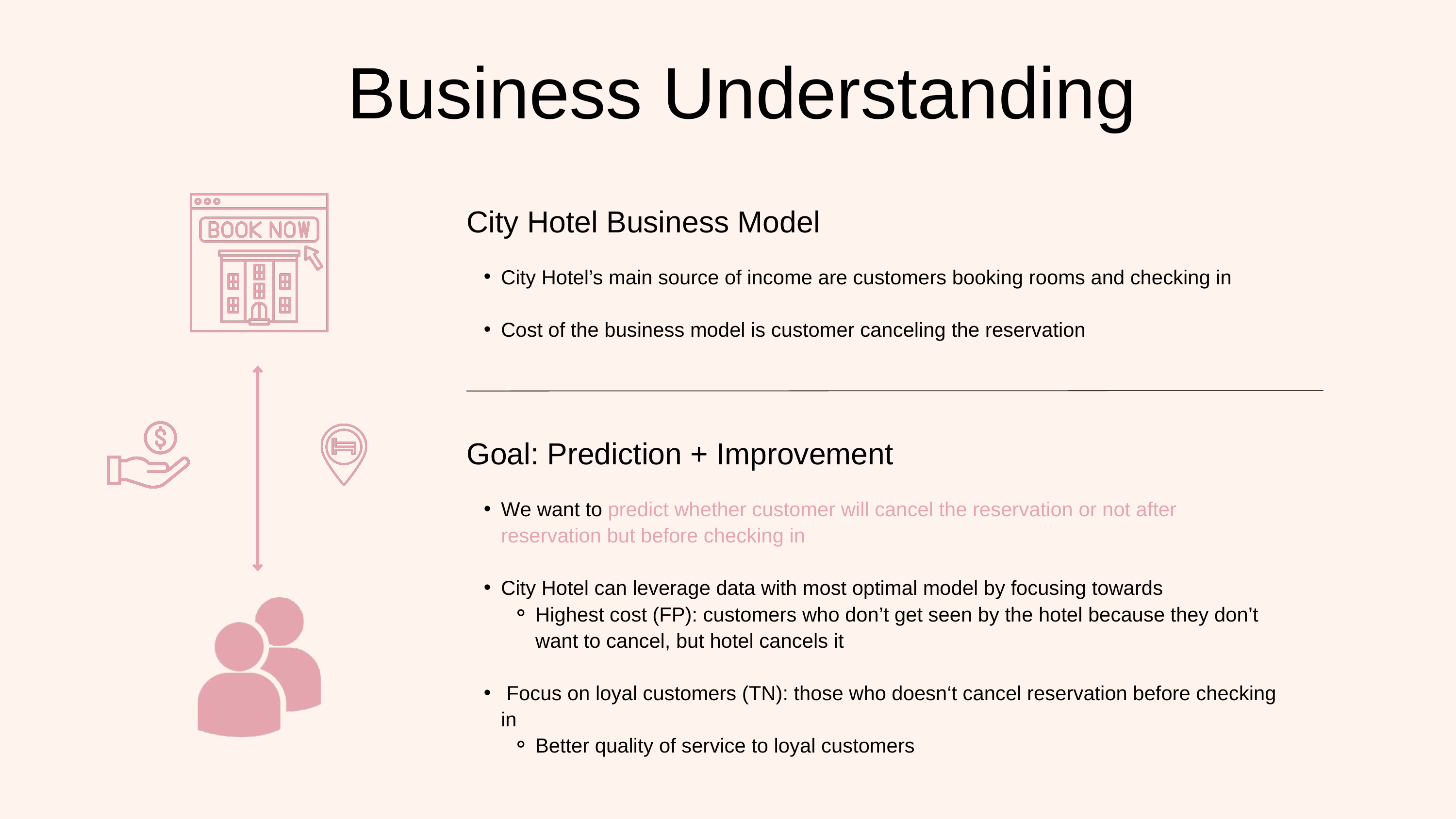

Business Understanding

City Hotel Business Model
City Hotel’s main source of income are customers booking rooms and checking in

Cost of the business model is customer canceling the reservation

Goal: Prediction + Improvement

W﻿e want to predict whether customer will cancel the reservation or not after reservation but before checking in

City Hotel can leverage data with most optimal model by focusing towards
Highest cost (FP): customers who don’t get seen by the hotel because they don’t want to cancel, but hotel cancels it

 Focus on loyal customers (TN): those who doesn‘t cancel reservation before checking in
Better quality of service to loyal customers